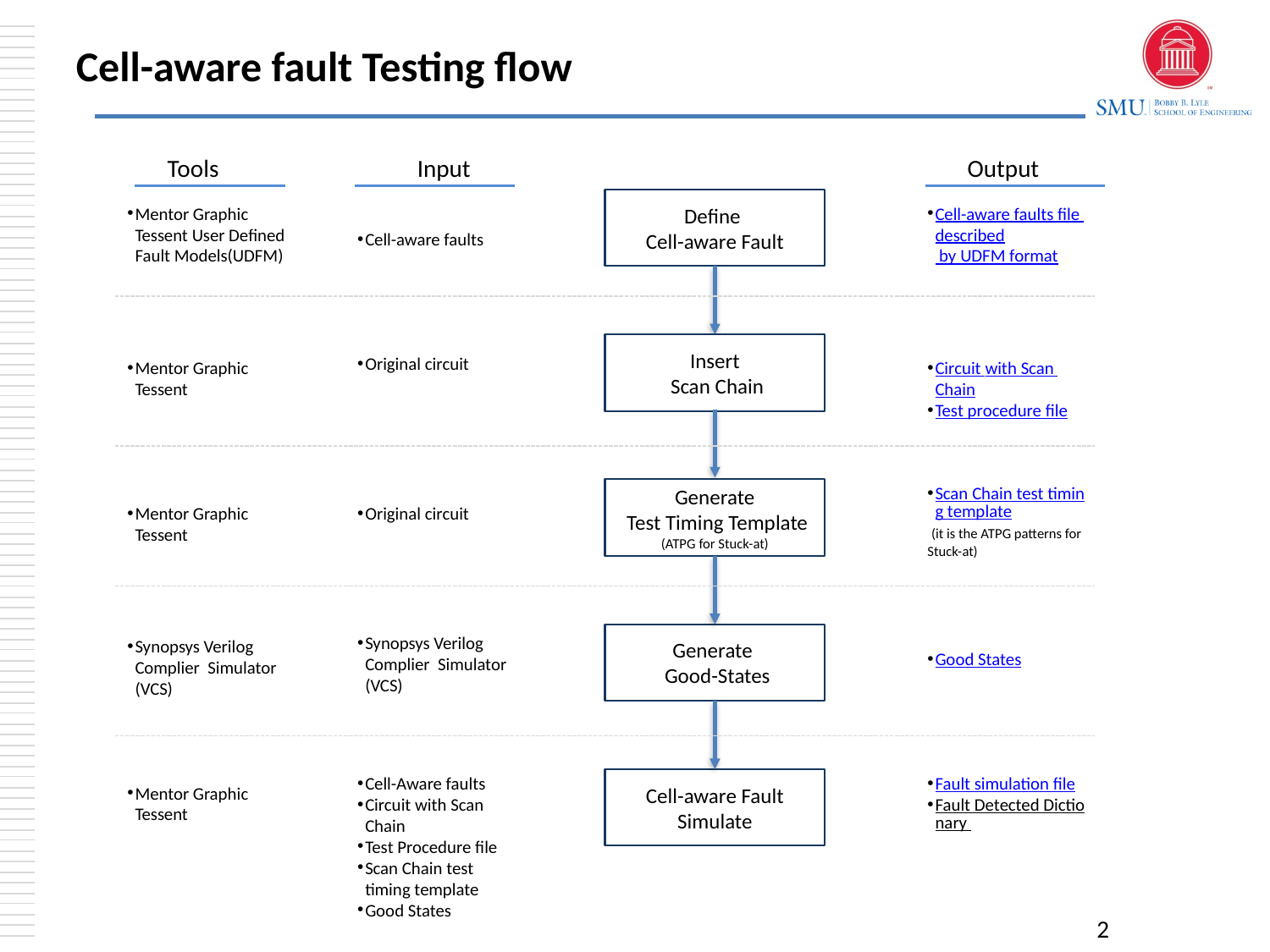

# Cell-aware fault Testing flow
Tools
Input
Output
Define
Cell-aware Fault
Mentor Graphic Tessent User Defined Fault Models(UDFM)
Cell-aware faults file described by UDFM format
Cell-aware faults
Insert
 Scan Chain
Original circuit
Mentor Graphic Tessent
Circuit with Scan Chain
Test procedure file
Scan Chain test timing template
 (it is the ATPG patterns for Stuck-at)
Generate
 Test Timing Template
(ATPG for Stuck-at)
Original circuit
Mentor Graphic Tessent
Generate
 Good-States
Synopsys Verilog Complier  Simulator (VCS)
Synopsys Verilog Complier  Simulator (VCS)
Good States
Cell-Aware faults
Circuit with Scan Chain
Test Procedure file
Scan Chain test timing template
Good States

Fault simulation file
Fault Detected Dictionary
Cell-aware Fault Simulate
Mentor Graphic Tessent